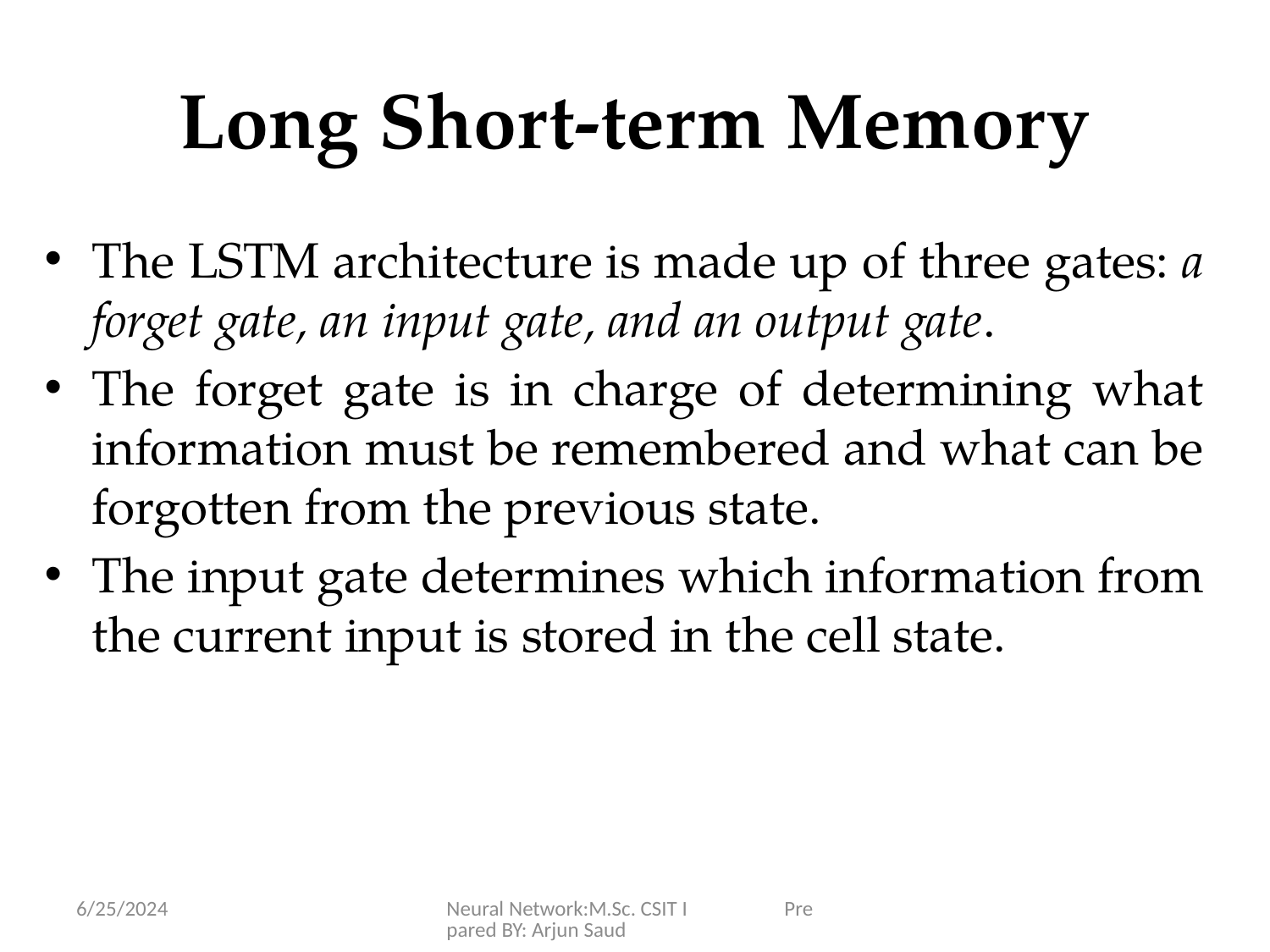

# Long Short-term Memory
The LSTM architecture is made up of three gates: a forget gate, an input gate, and an output gate.
The forget gate is in charge of determining what information must be remembered and what can be forgotten from the previous state.
The input gate determines which information from the current input is stored in the cell state.

6/25/2024
Neural Network:M.Sc. CSIT I                    Prepared BY: Arjun Saud